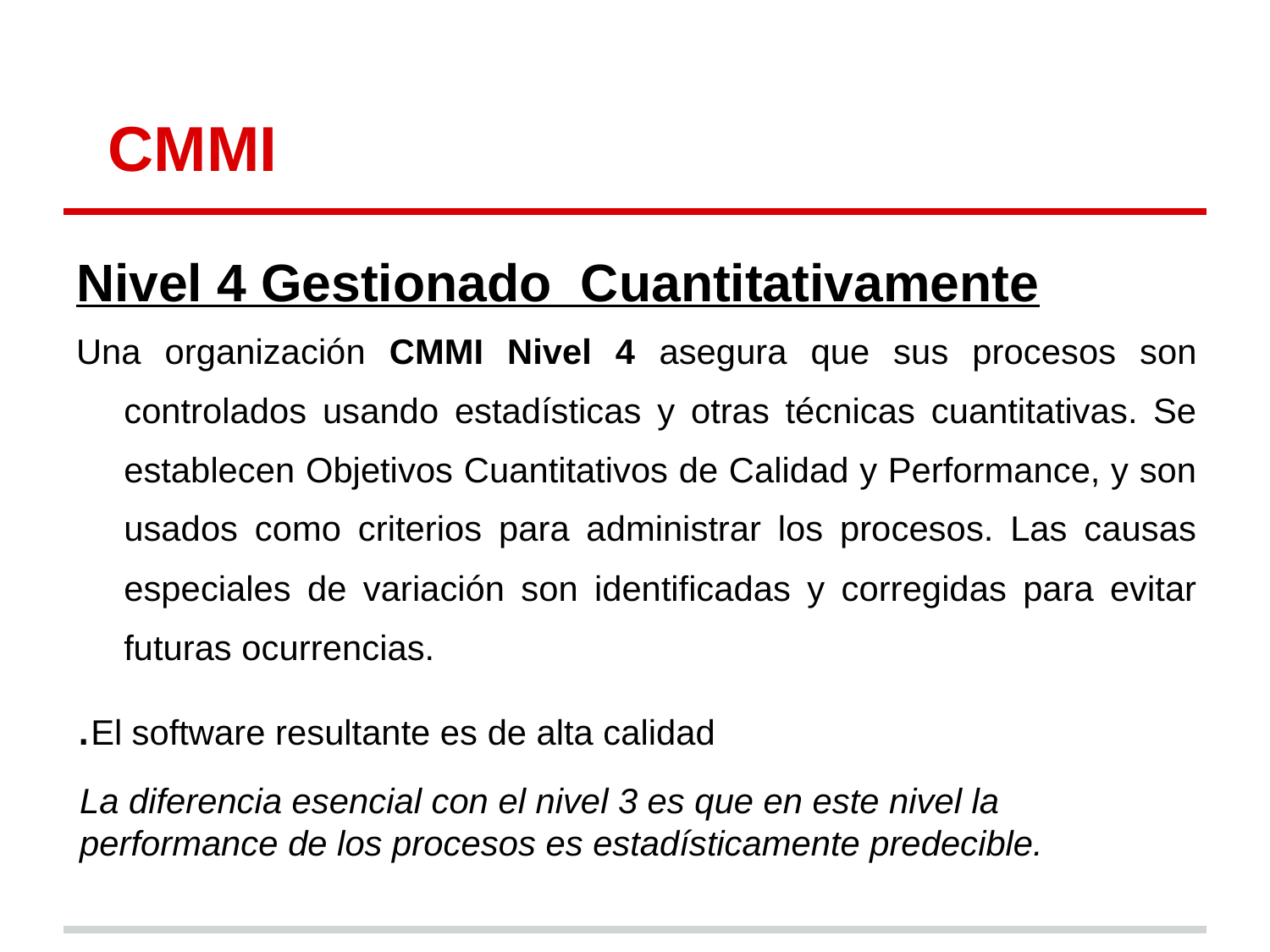

# CMMI
Nivel 4 Gestionado  Cuantitativamente
Una organización CMMI Nivel 4 asegura que sus procesos son controlados usando estadísticas y otras técnicas cuantitativas. Se establecen Objetivos Cuantitativos de Calidad y Performance, y son usados como criterios para administrar los procesos. Las causas especiales de variación son identificadas y corregidas para evitar futuras ocurrencias.
.El software resultante es de alta calidad
La diferencia esencial con el nivel 3 es que en este nivel la performance de los procesos es estadísticamente predecible.